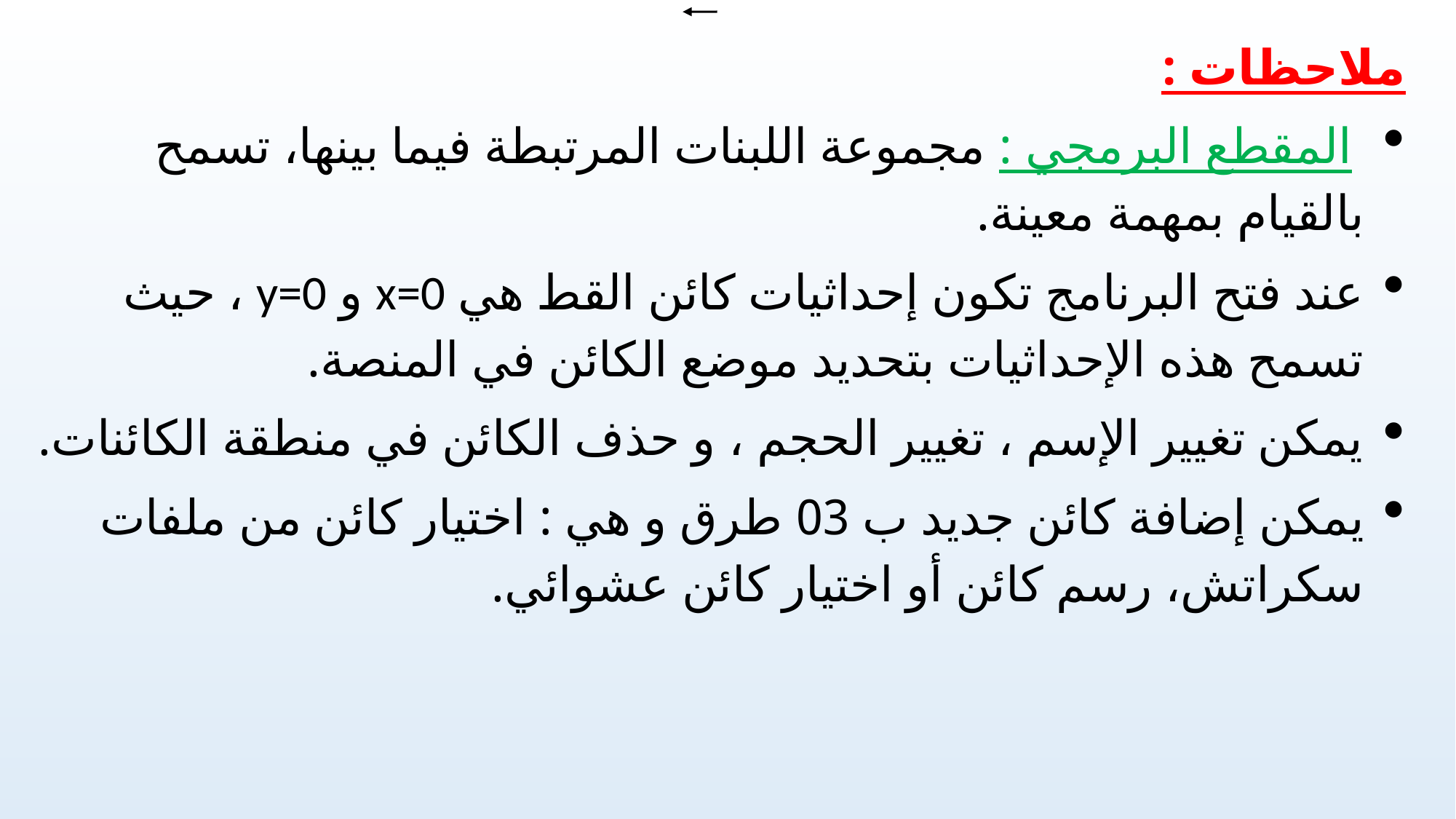

ملاحظات :
 المقطع البرمجي : مجموعة اللبنات المرتبطة فيما بينها، تسمح بالقيام بمهمة معينة.
عند فتح البرنامج تكون إحداثيات كائن القط هي x=0 و y=0 ، حيث تسمح هذه الإحداثيات بتحديد موضع الكائن في المنصة.
يمكن تغيير الإسم ، تغيير الحجم ، و حذف الكائن في منطقة الكائنات.
يمكن إضافة كائن جديد ب 03 طرق و هي : اختيار كائن من ملفات سكراتش، رسم كائن أو اختيار كائن عشوائي.